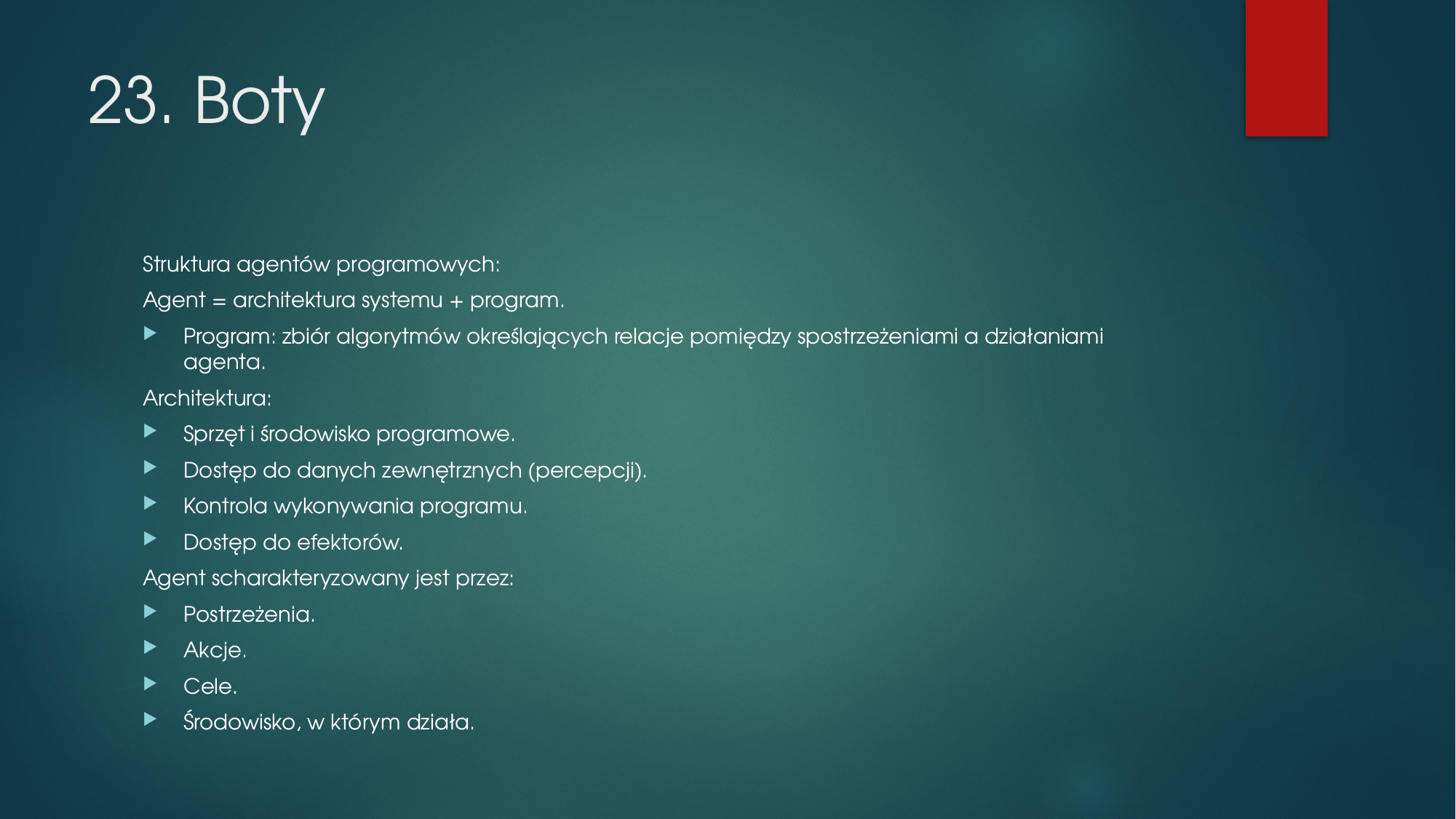

# 23. Boty
Struktura agentów programowych:
Agent = architektura systemu + program.
Program: zbiór algorytmów określających relacje pomiędzy spostrzeżeniami a działaniami agenta.
Architektura:
Sprzęt i środowisko programowe.
Dostęp do danych zewnętrznych (percepcji).
Kontrola wykonywania programu.
Dostęp do efektorów.
Agent scharakteryzowany jest przez:
Postrzeżenia.
Akcje.
Cele.
Środowisko, w którym działa.